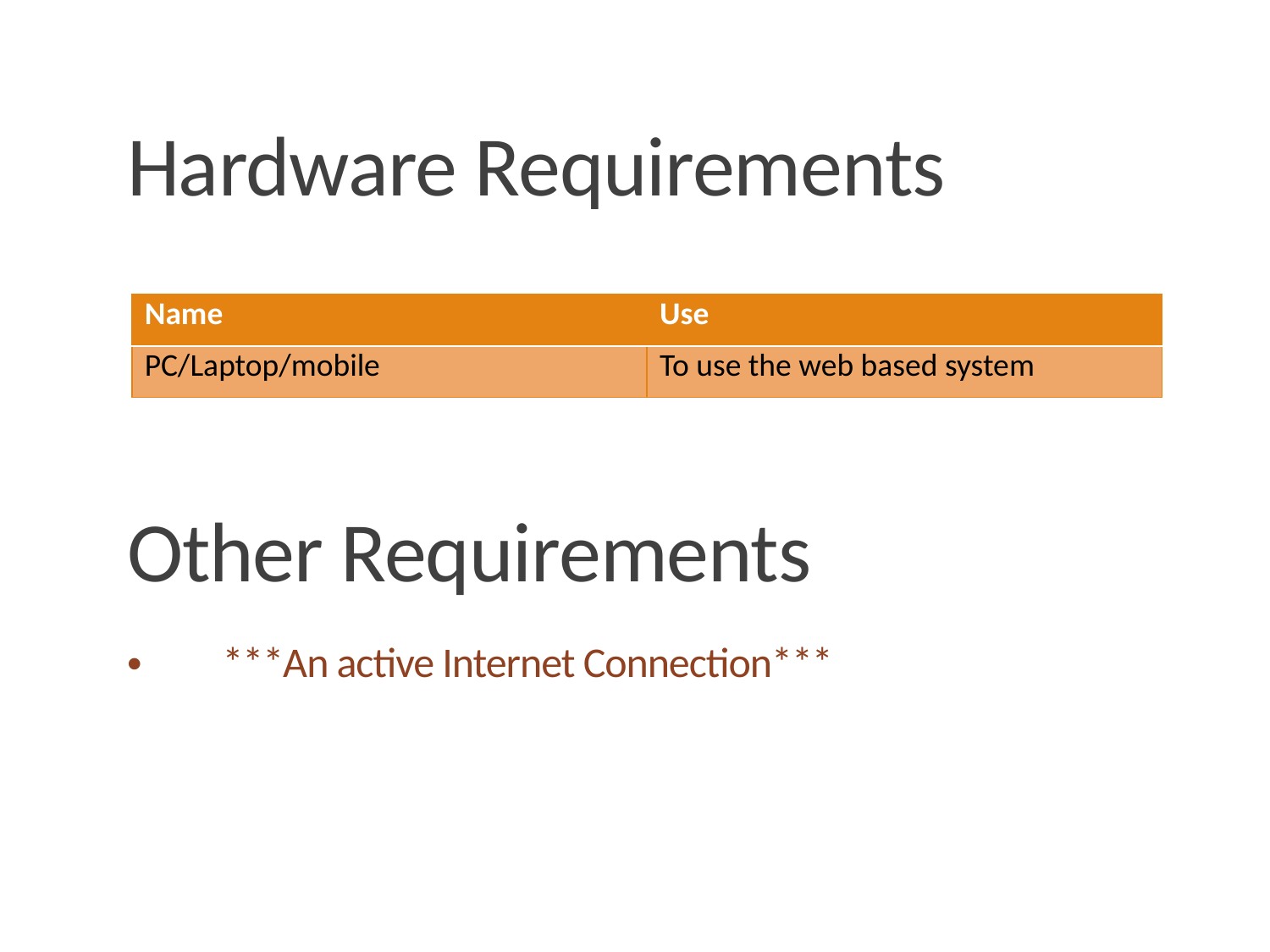

# Hardware Requirements
| Name | Use |
| --- | --- |
| PC/Laptop/mobile | To use the web based system |
Other Requirements
***An active Internet Connection***